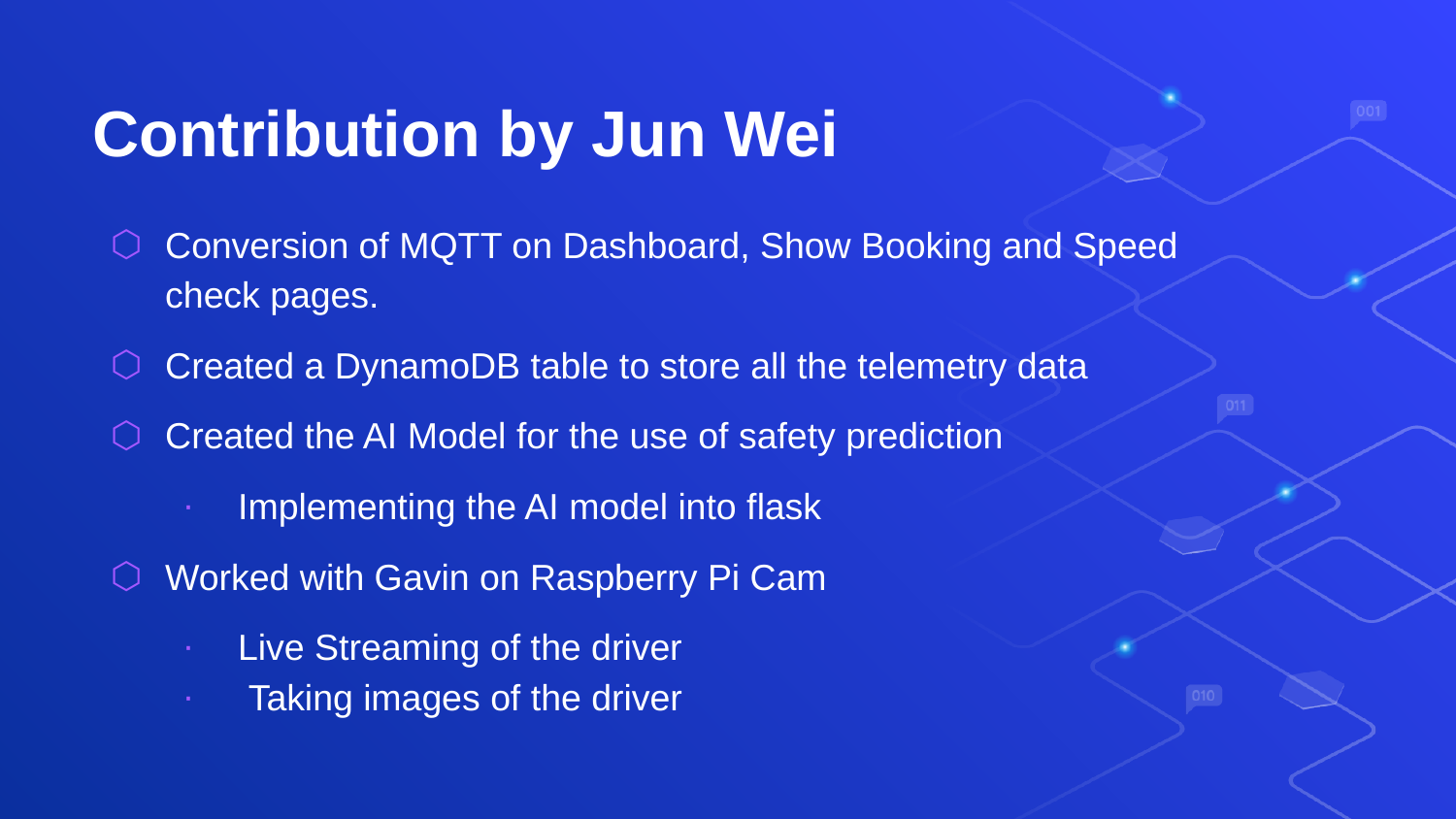

# Contribution by Jun Wei
Conversion of MQTT on Dashboard, Show Booking and Speed check pages.
Created a DynamoDB table to store all the telemetry data
Created the AI Model for the use of safety prediction
Implementing the AI model into flask
Worked with Gavin on Raspberry Pi Cam
Live Streaming of the driver
 Taking images of the driver